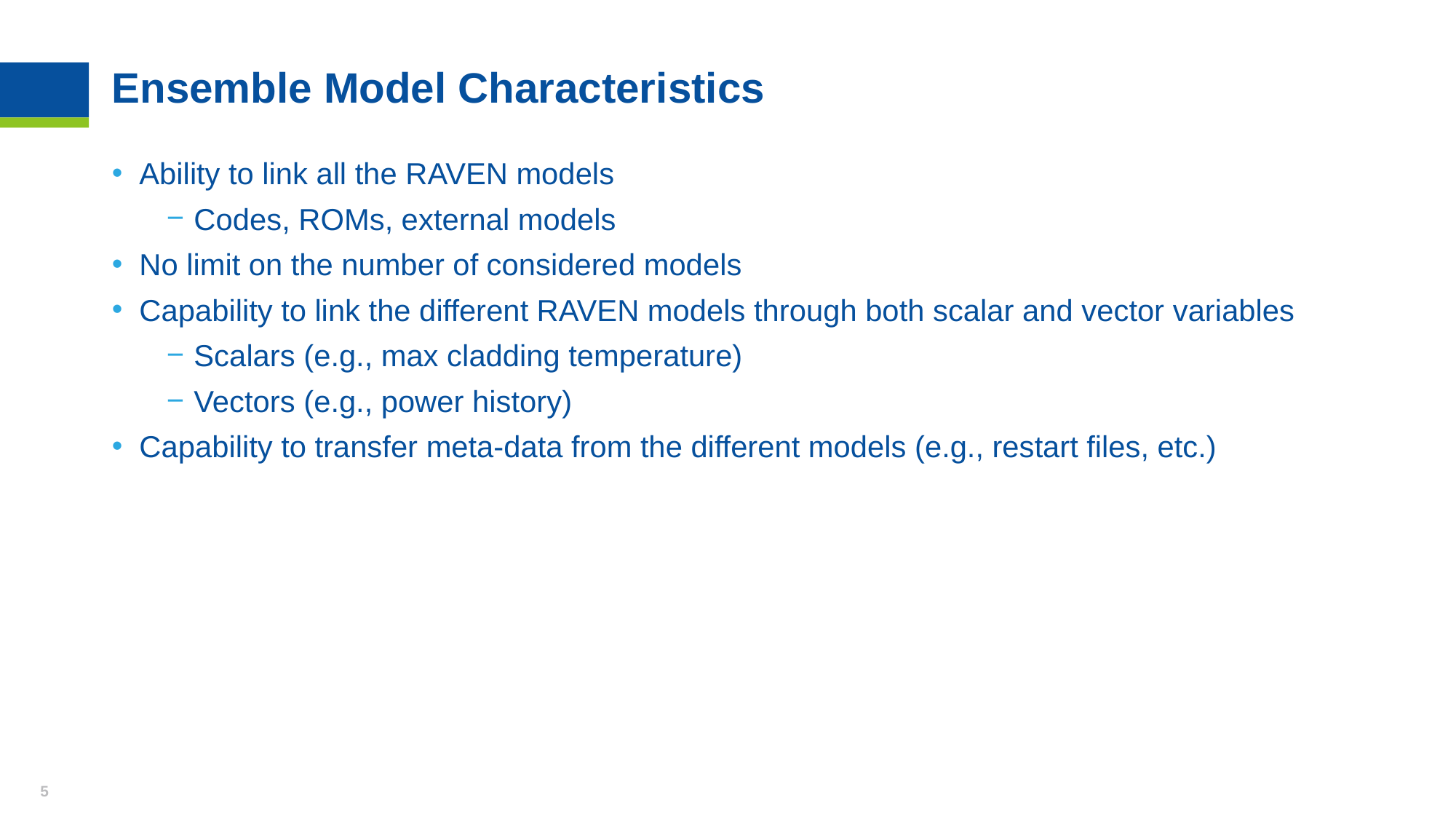

# Ensemble Model Characteristics
Ability to link all the RAVEN models
Codes, ROMs, external models
No limit on the number of considered models
Capability to link the different RAVEN models through both scalar and vector variables
Scalars (e.g., max cladding temperature)
Vectors (e.g., power history)
Capability to transfer meta-data from the different models (e.g., restart files, etc.)

5